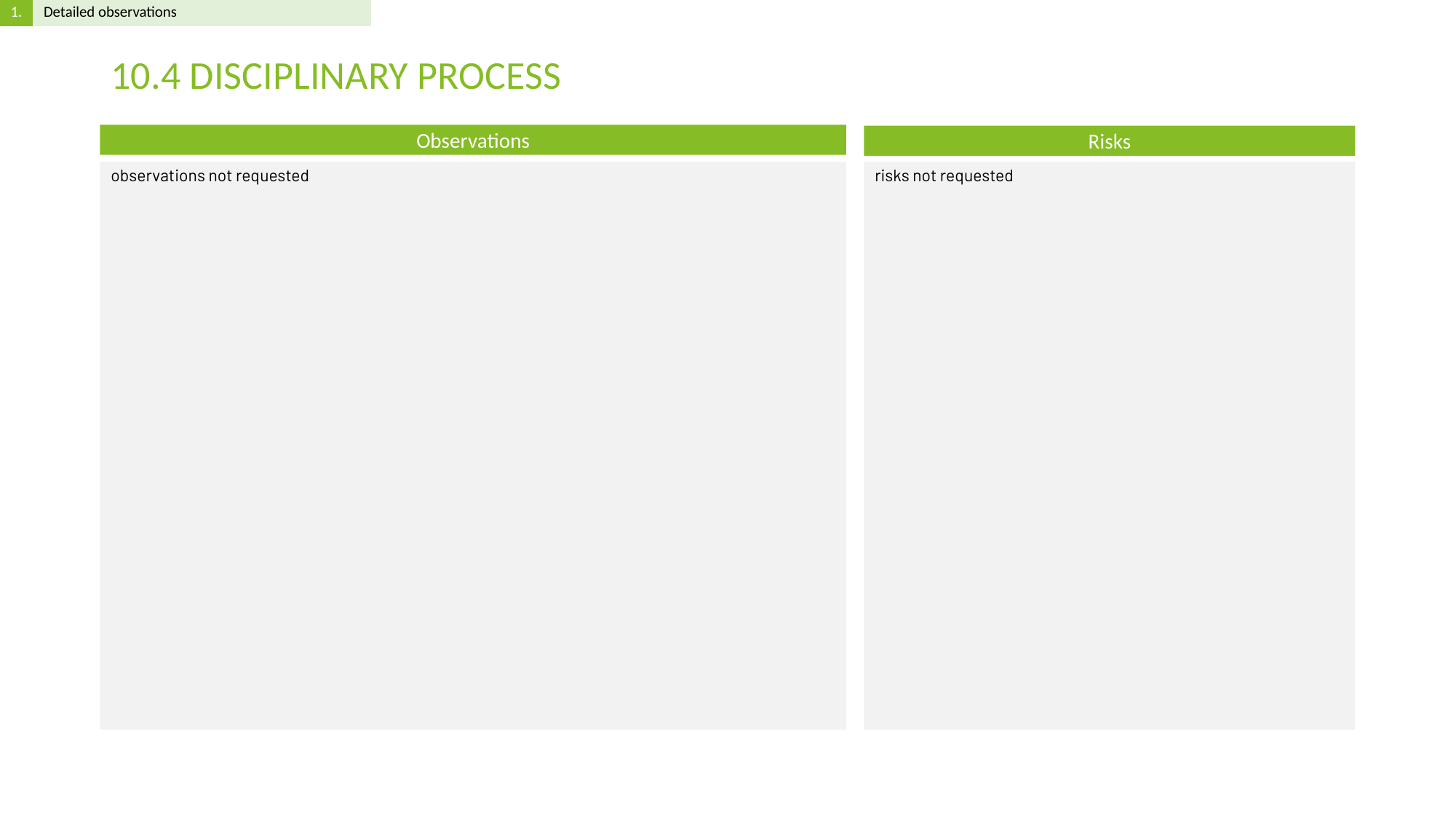

# 10.4 DISCIPLINARY PROCESS
observations not requested
risks not requested